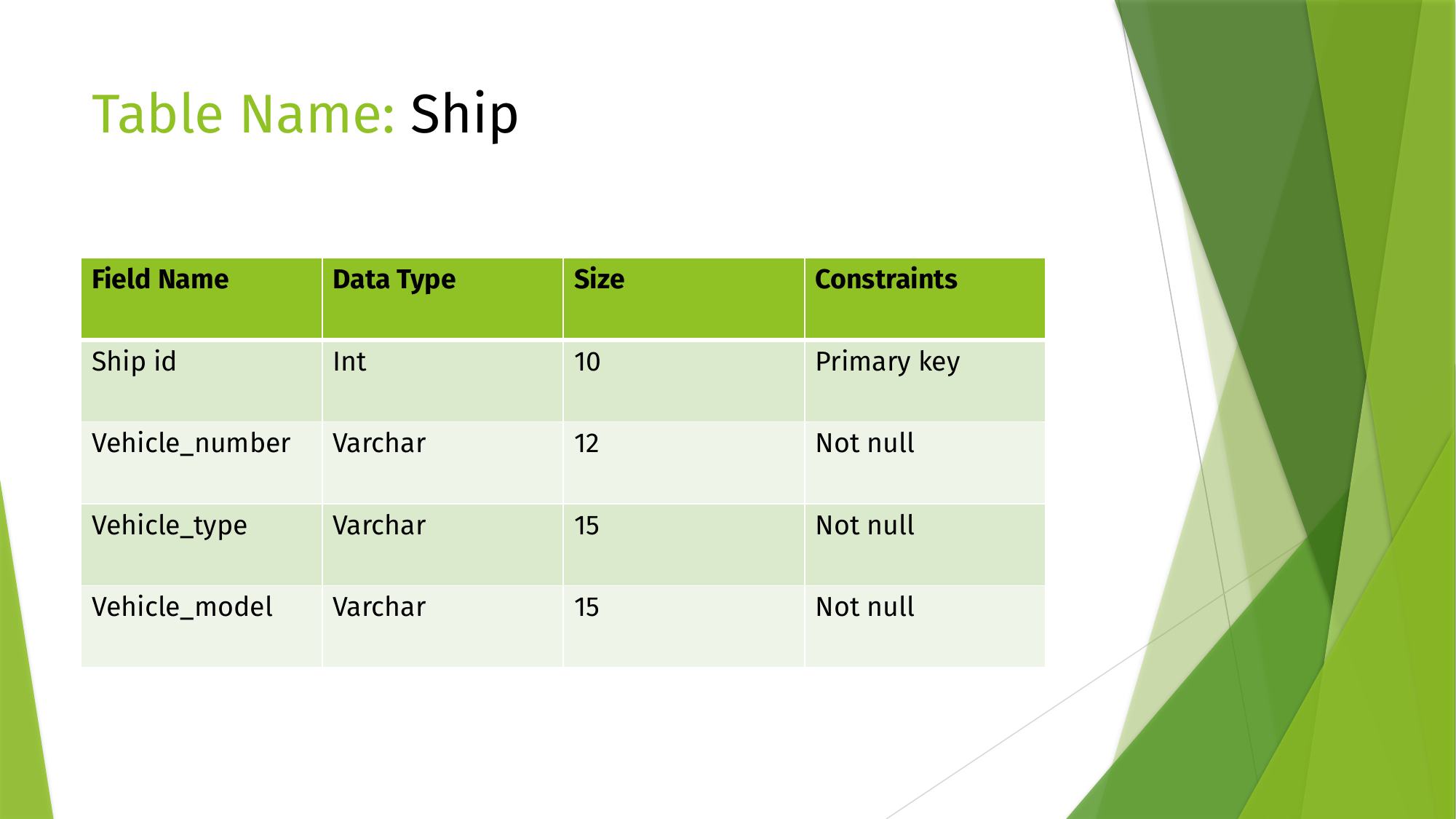

# Table Name: Ship
| Field Name | Data Type | Size | Constraints |
| --- | --- | --- | --- |
| Ship id | Int | 10 | Primary key |
| Vehicle\_number | Varchar | 12 | Not null |
| Vehicle\_type | Varchar | 15 | Not null |
| Vehicle\_model | Varchar | 15 | Not null |